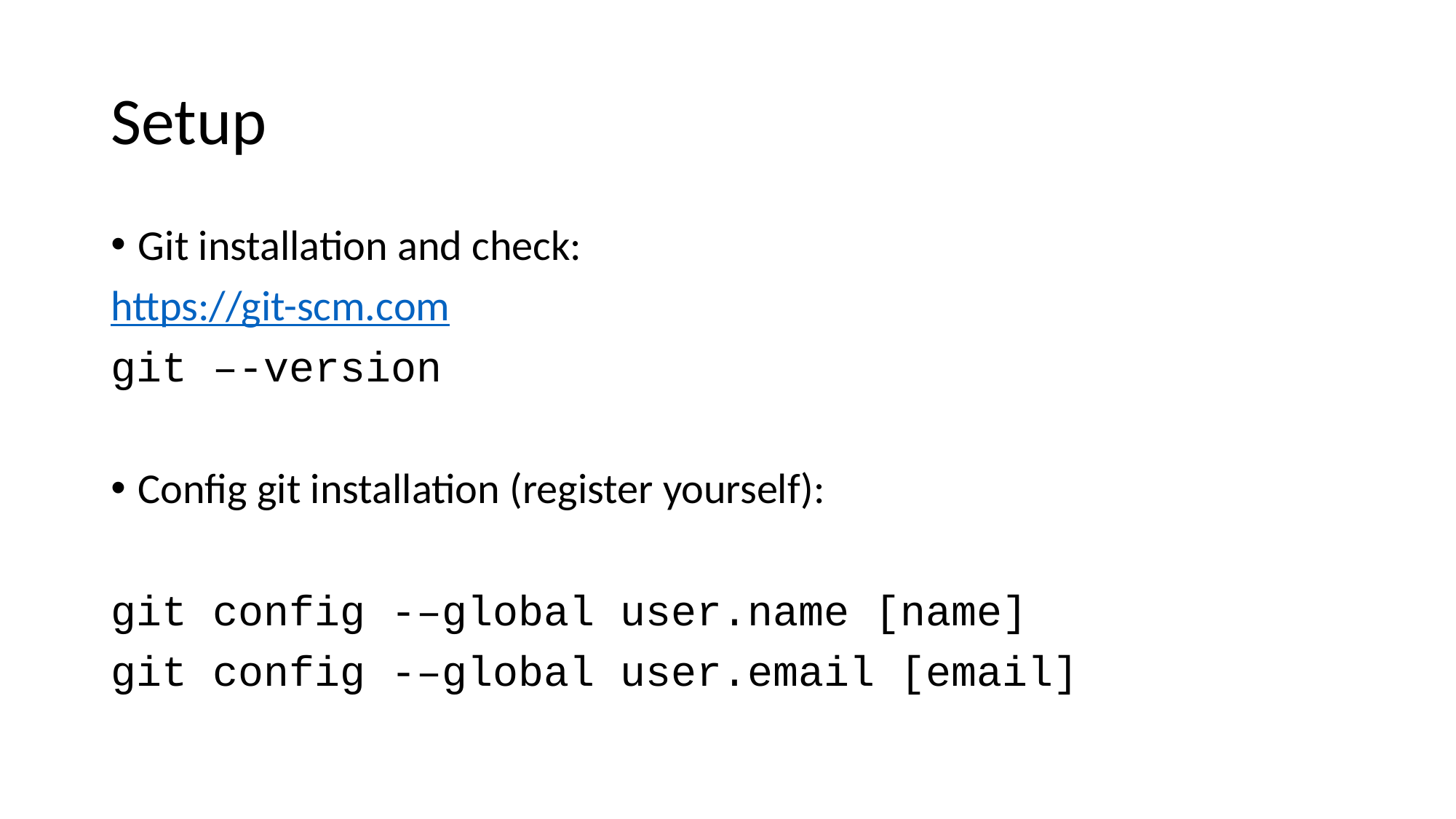

# Setup
Git installation and check:
https://git-scm.com
git –-version

Config git installation (register yourself):

git config -–global user.name [name]
git config -–global user.email [email]